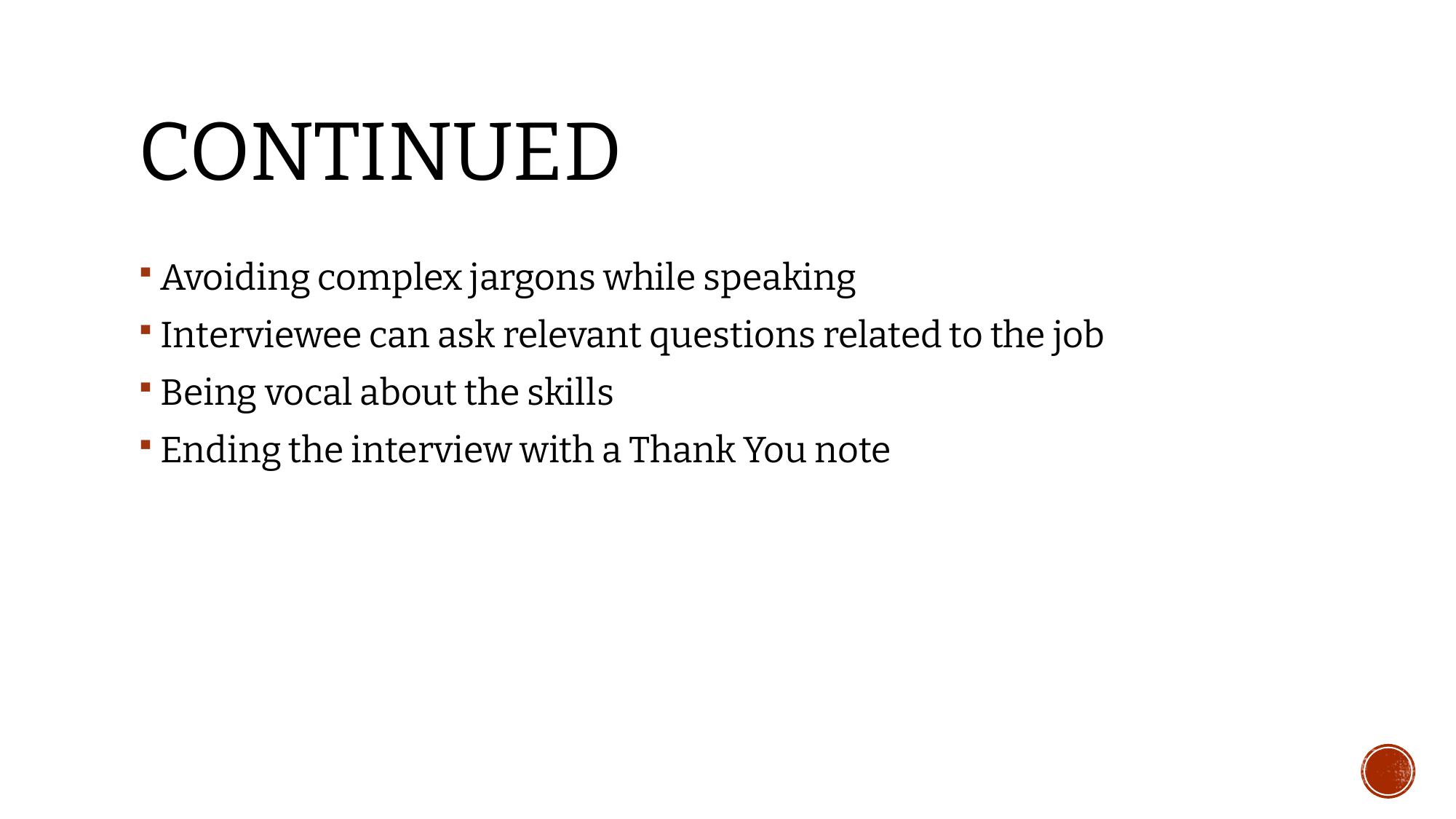

# CONTINUED
Avoiding complex jargons while speaking
Interviewee can ask relevant questions related to the job
Being vocal about the skills
Ending the interview with a Thank You note